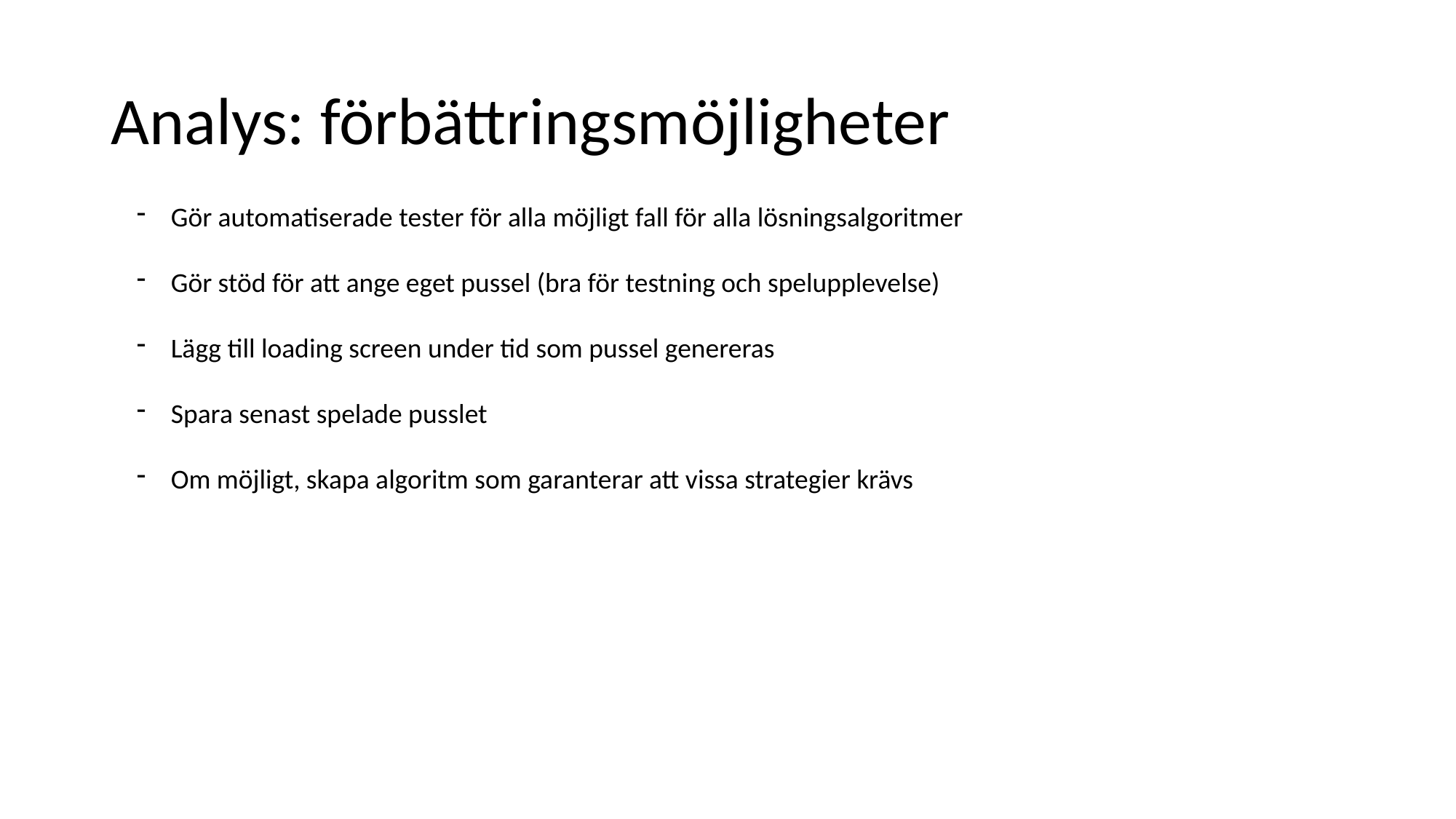

# Analys: förbättringsmöjligheter
Gör automatiserade tester för alla möjligt fall för alla lösningsalgoritmer
Gör stöd för att ange eget pussel (bra för testning och spelupplevelse)

Lägg till loading screen under tid som pussel genereras

Spara senast spelade pusslet

Om möjligt, skapa algoritm som garanterar att vissa strategier krävs